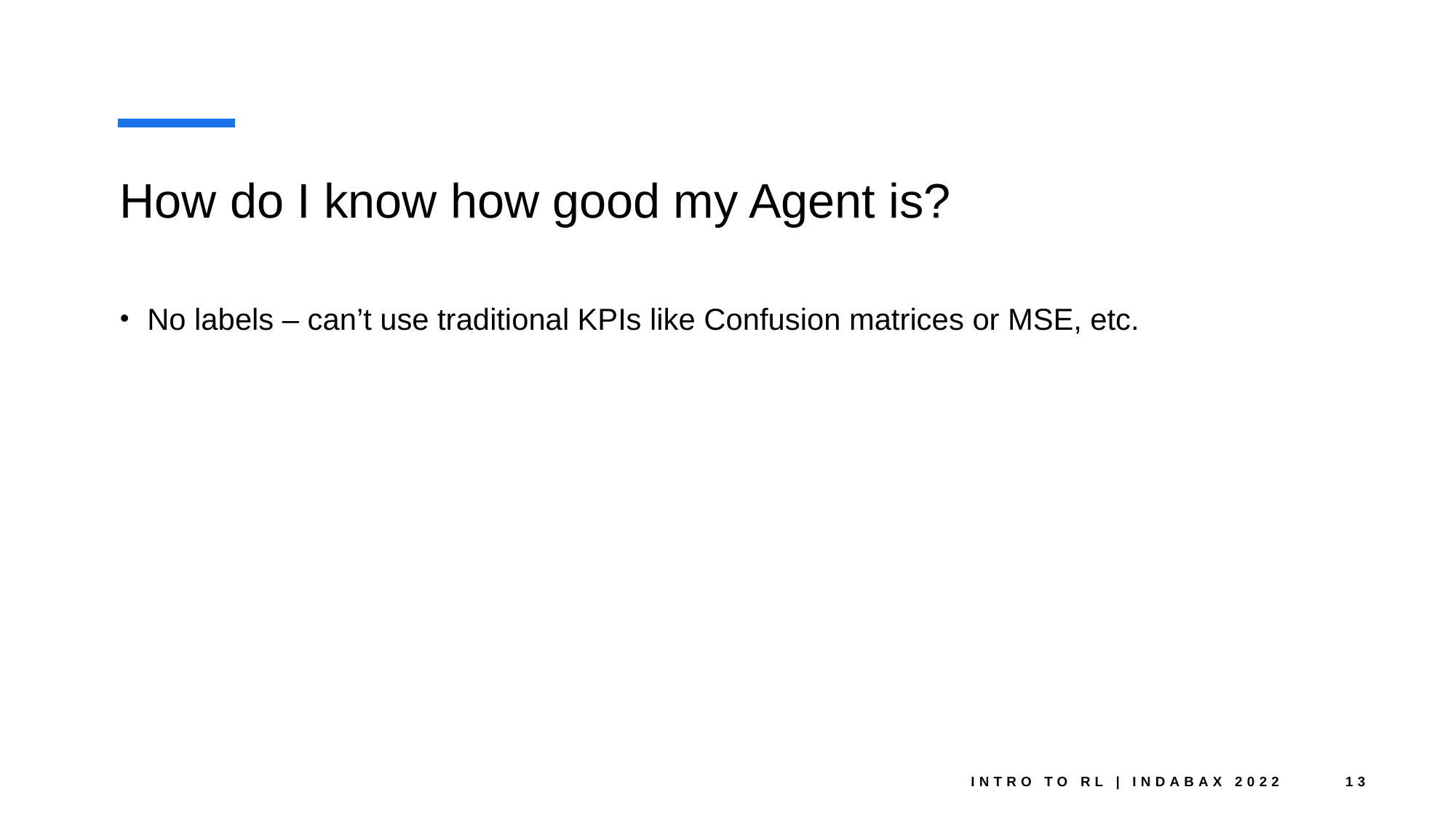

# How do I know how good my Agent is?
No labels – can’t use traditional KPIs like Confusion matrices or MSE, etc.

Intro to RL | indabax 2022
13